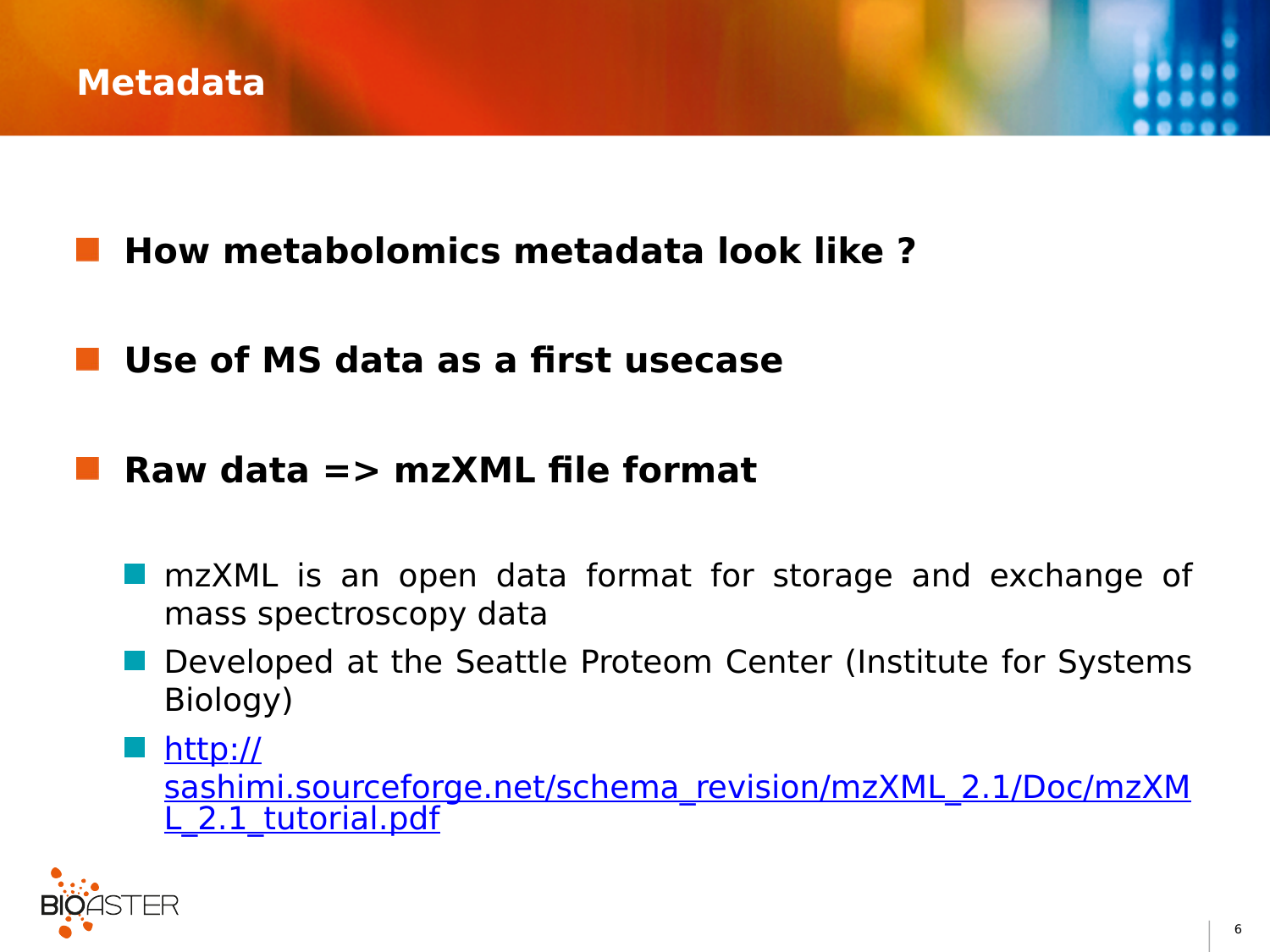

# Metadata
How metabolomics metadata look like ?

Use of MS data as a first usecase

Raw data => mzXML file format

mzXML is an open data format for storage and exchange of mass spectroscopy data
Developed at the Seattle Proteom Center (Institute for Systems Biology)
http://sashimi.sourceforge.net/schema_revision/mzXML_2.1/Doc/mzXML_2.1_tutorial.pdf

6